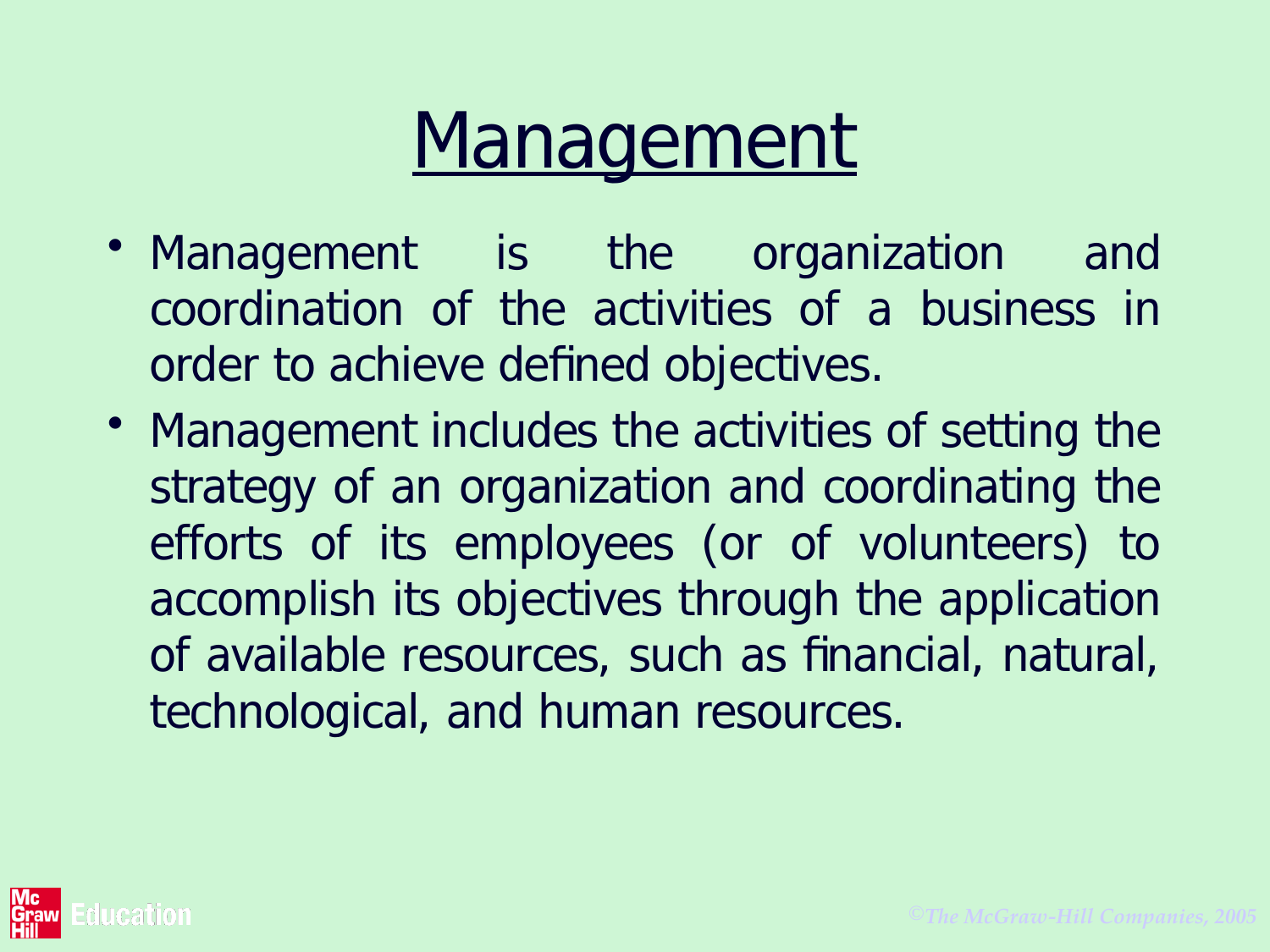

# Management
Management is the organization and coordination of the activities of a business in order to achieve defined objectives.
Management includes the activities of setting the strategy of an organization and coordinating the efforts of its employees (or of volunteers) to accomplish its objectives through the application of available resources, such as financial, natural, technological, and human resources.